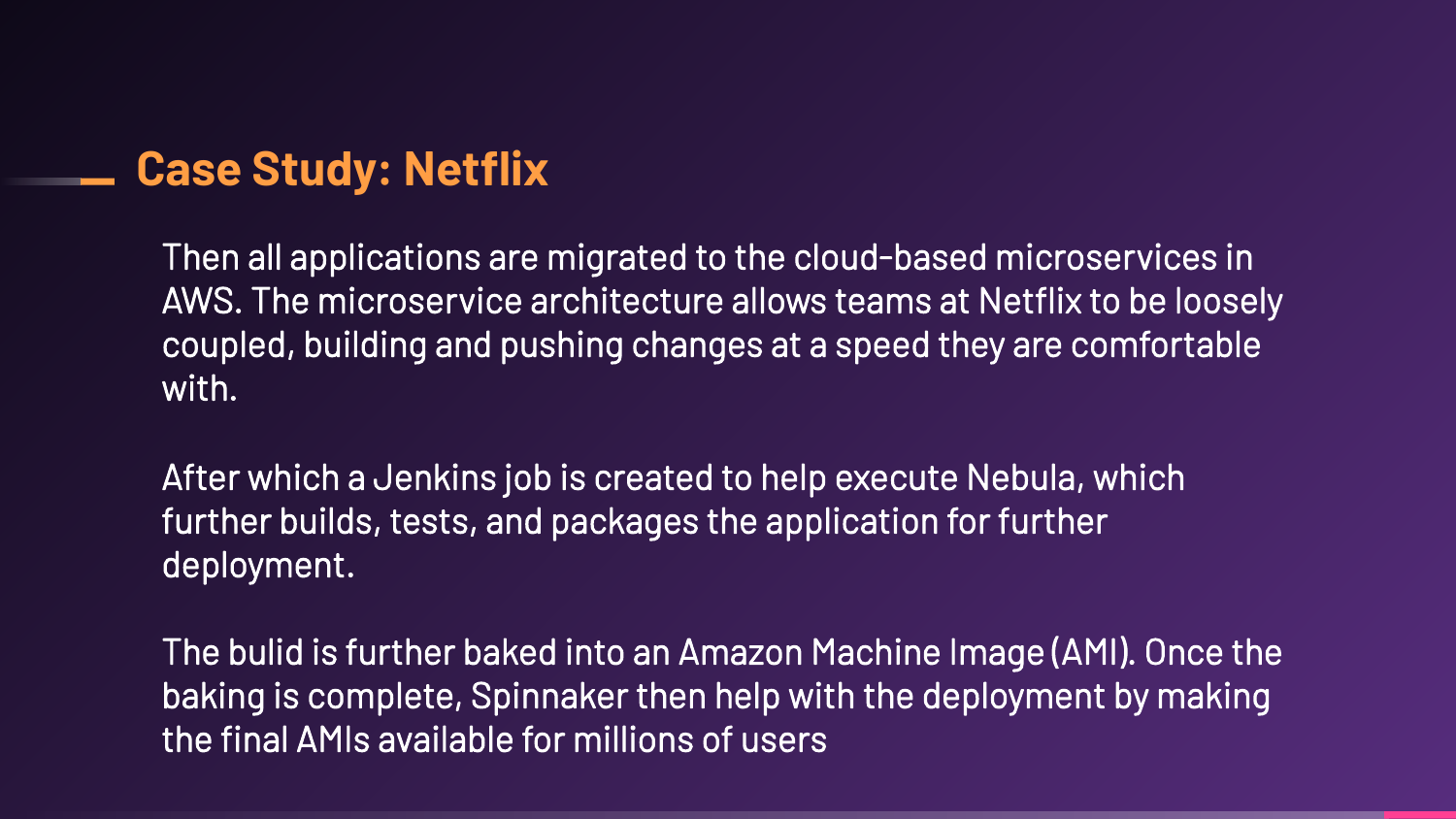

# Case Study: Netflix
Then all applications are migrated to the cloud-based microservices in AWS. The microservice architecture allows teams at Netflix to be loosely coupled, building and pushing changes at a speed they are comfortable with.
After which a Jenkins job is created to help execute Nebula, which further builds, tests, and packages the application for further deployment.

The bulid is further baked into an Amazon Machine Image (AMI). Once the baking is complete, Spinnaker then help with the deployment by making the final AMIs available for millions of users
25